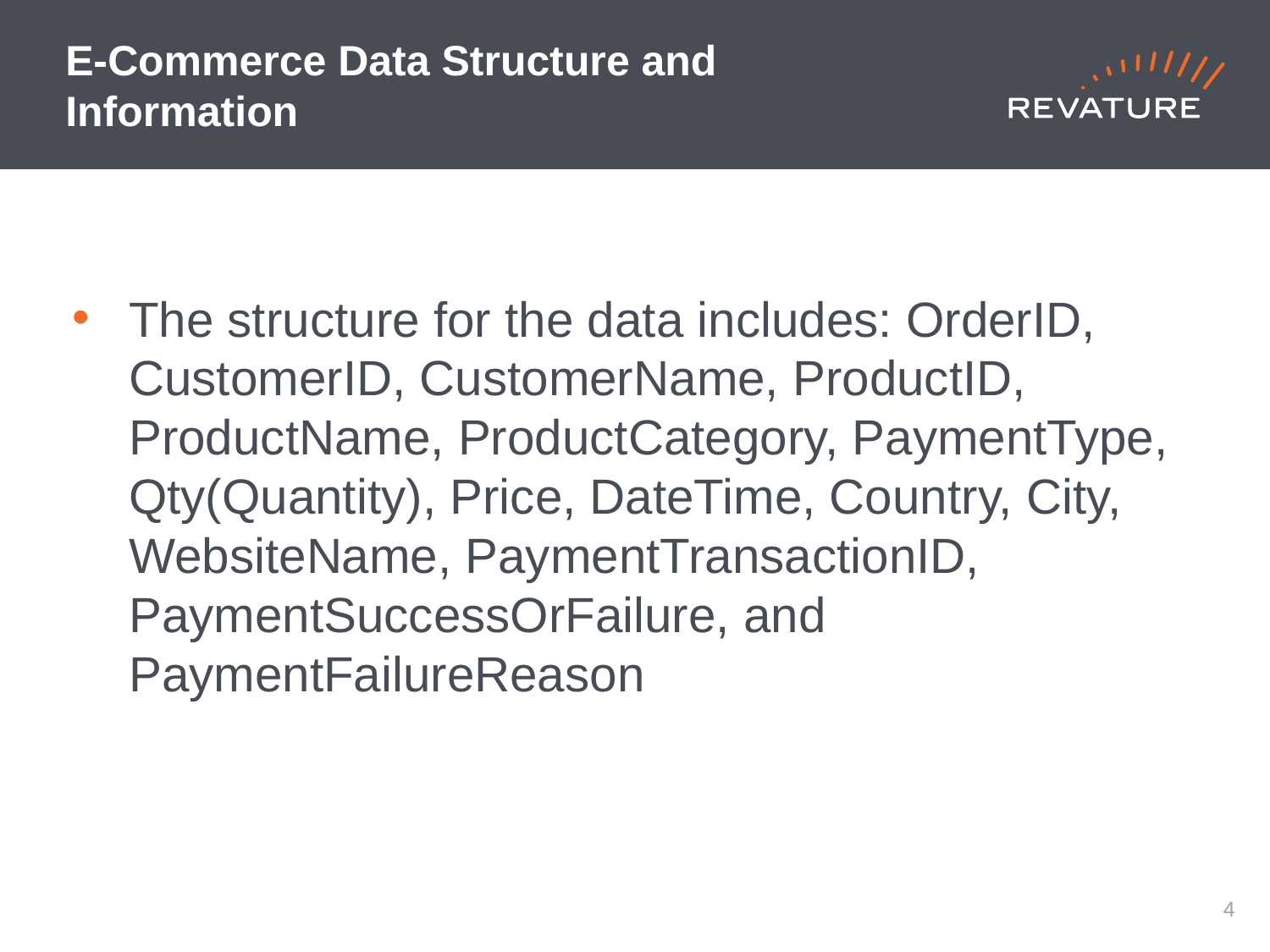

# E-Commerce Data Structure and Information

The structure for the data includes: OrderID, CustomerID, CustomerName, ProductID, ProductName, ProductCategory, PaymentType, Qty(Quantity), Price, DateTime, Country, City, WebsiteName, PaymentTransactionID, PaymentSuccessOrFailure, and PaymentFailureReason
4